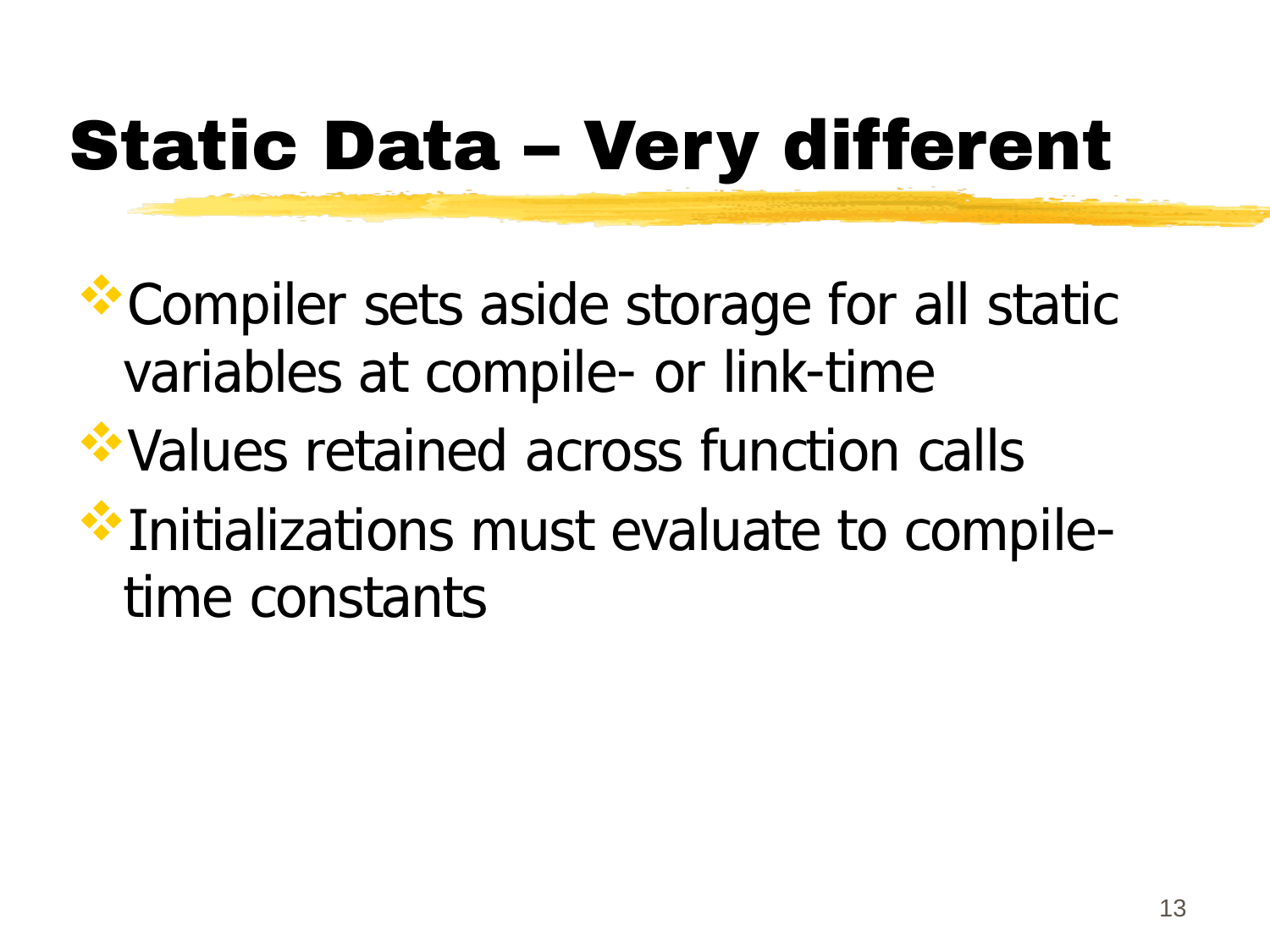

# Static Data – Very different
Compiler sets aside storage for all static variables at compile- or link-time
Values retained across function calls
Initializations must evaluate to compile-time constants
13